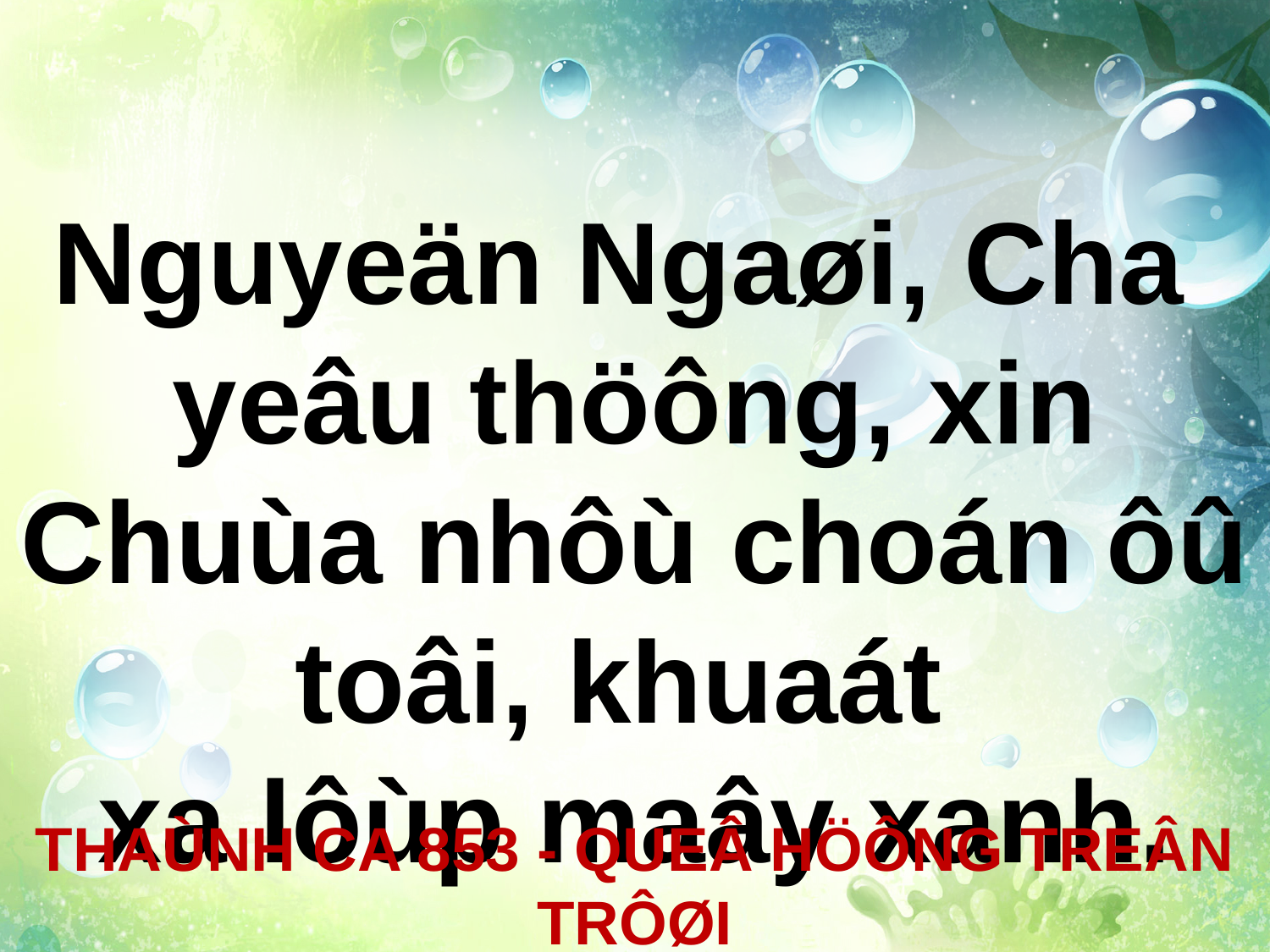

Nguyeän Ngaøi, Cha
yeâu thöông, xin Chuùa nhôù choán ôû toâi, khuaát
xa lôùp maây xanh.
THAÙNH CA 853 - QUEÂ HÖÔNG TREÂN TRÔØI